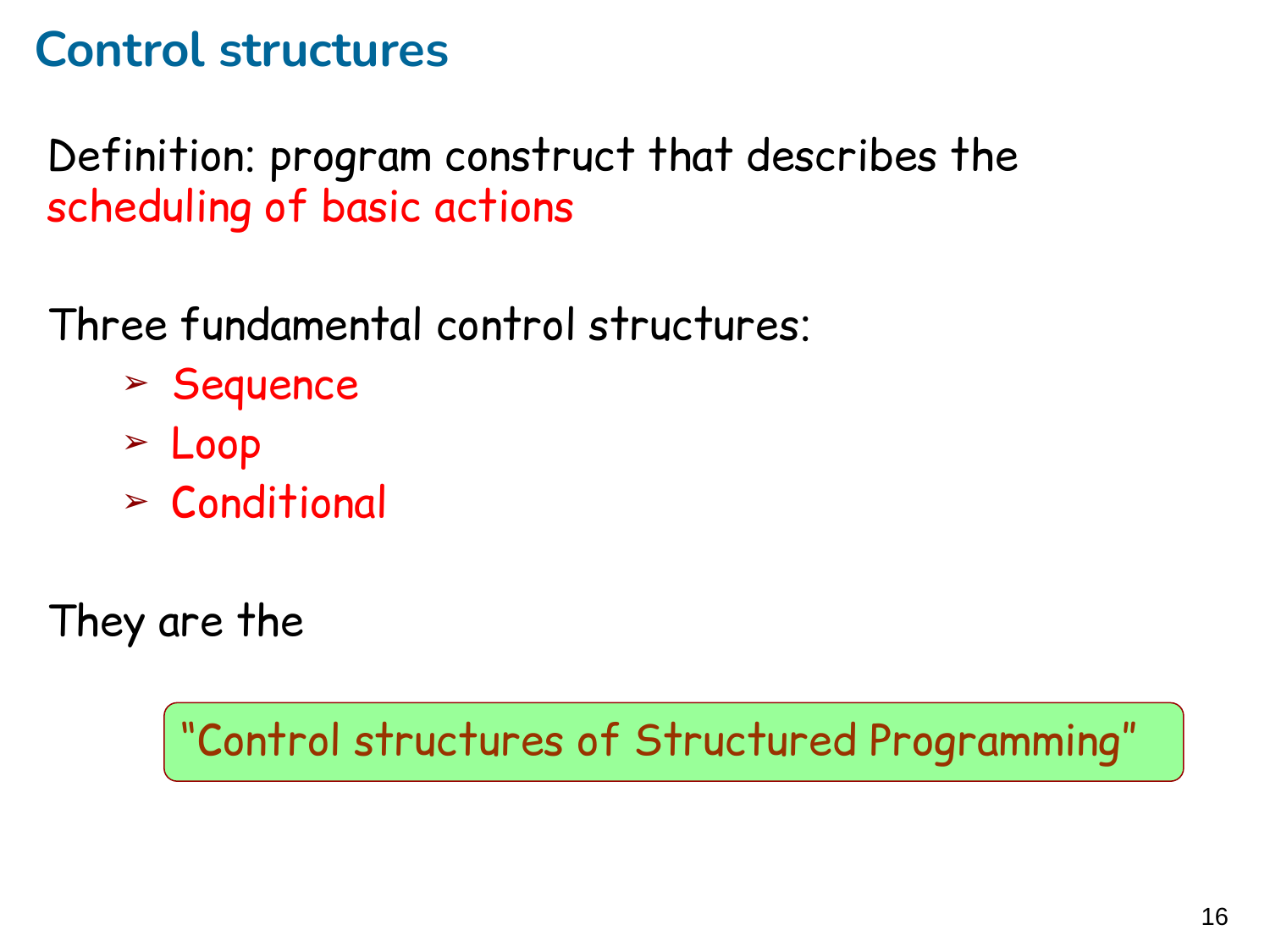

# Control structures
Definition: program construct that describes the scheduling of basic actions

Three fundamental control structures:
Sequence
Loop
Conditional

They are the

“Control structures of Structured Programming”
16